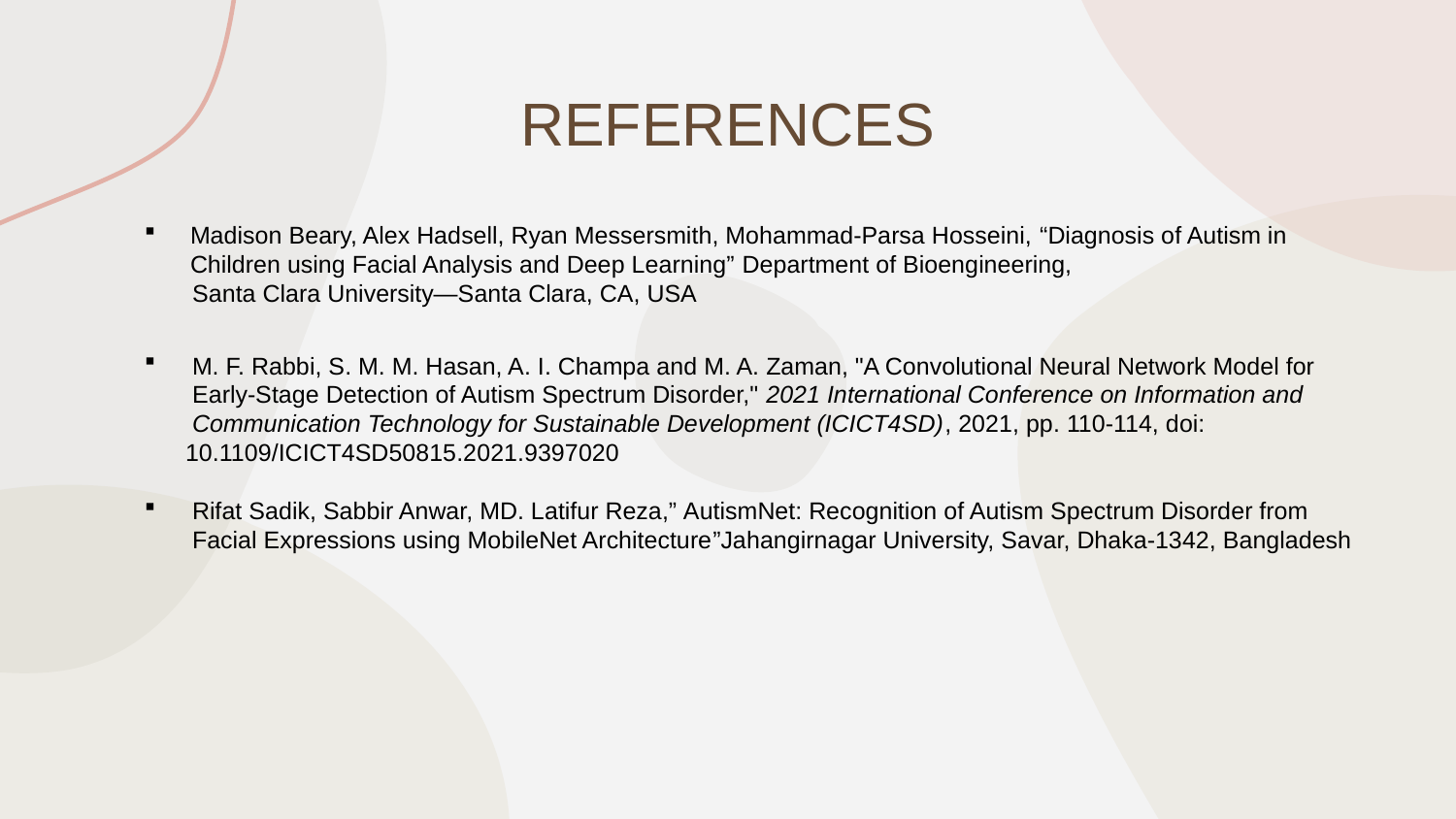

REFERENCES
Madison Beary, Alex Hadsell, Ryan Messersmith, Mohammad-Parsa Hosseini, “Diagnosis of Autism in Children using Facial Analysis and Deep Learning” Department of Bioengineering,
       Santa Clara University—Santa Clara, CA, USA

   M. F. Rabbi, S. M. M. Hasan, A. I. Champa and M. A. Zaman, "A Convolutional Neural Network Model for
       Early-Stage Detection of Autism Spectrum Disorder," 2021 International Conference on Information and
       Communication Technology for Sustainable Development (ICICT4SD), 2021, pp. 110-114, doi:
      10.1109/ICICT4SD50815.2021.9397020

   Rifat Sadik, Sabbir Anwar, MD. Latifur Reza,” AutismNet: Recognition of Autism Spectrum Disorder from
   Facial Expressions using MobileNet Architecture”Jahangirnagar University, Savar, Dhaka-1342, Bangladesh